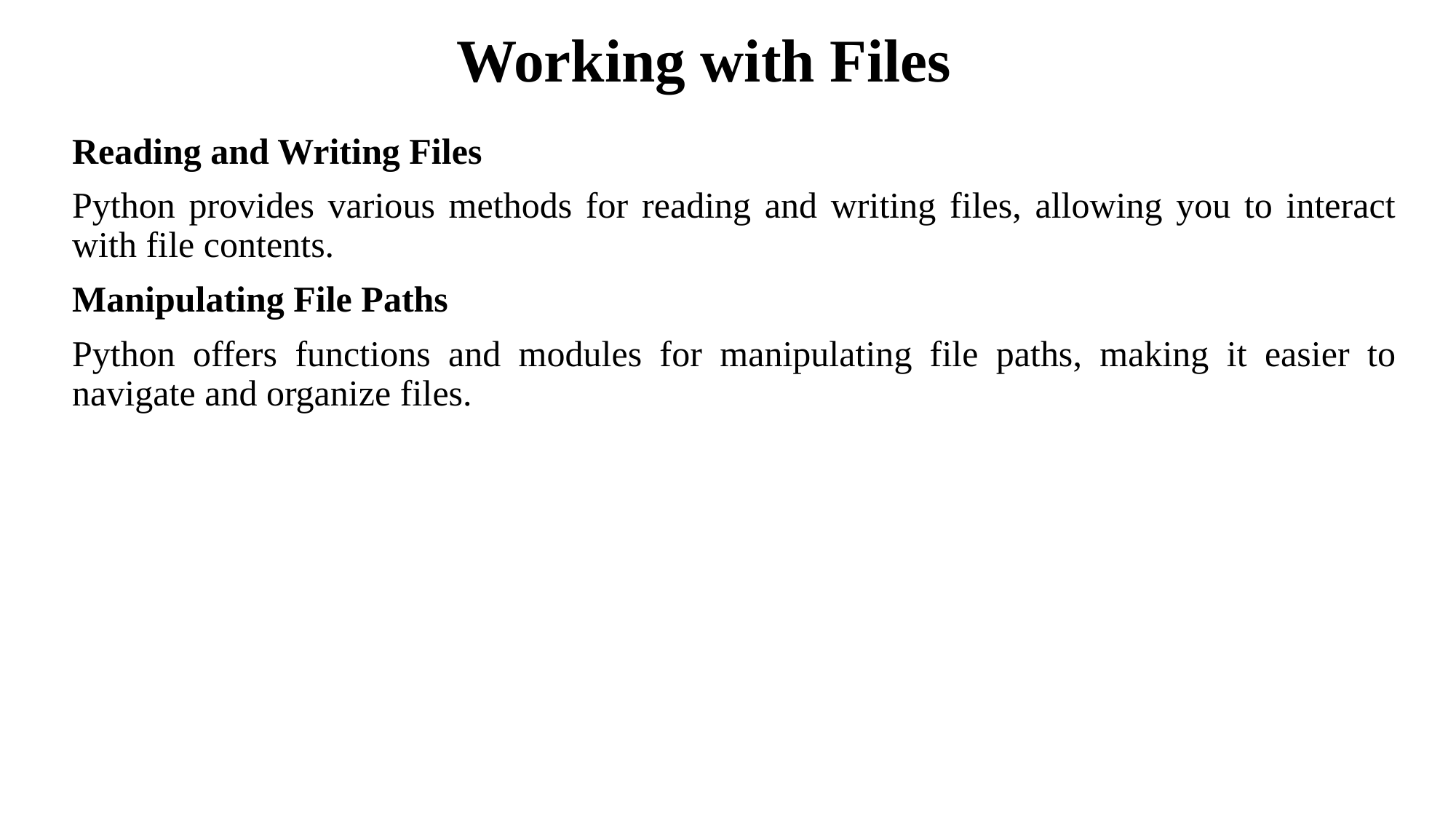

# Working with Files
Reading and Writing Files
Python provides various methods for reading and writing files, allowing you to interact with file contents.
Manipulating File Paths
Python offers functions and modules for manipulating file paths, making it easier to navigate and organize files.